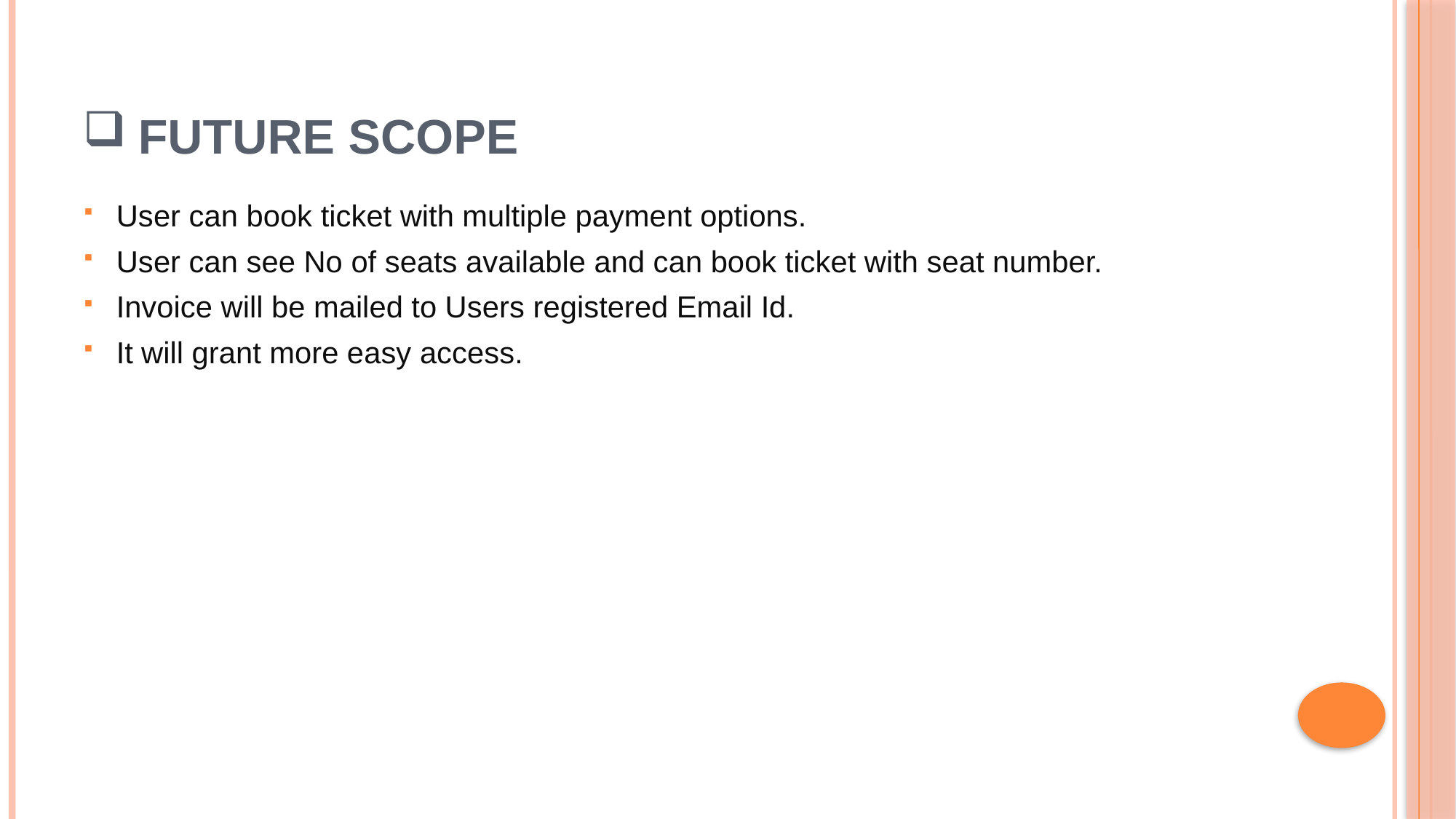

# Future Scope
User can book ticket with multiple payment options.
User can see No of seats available and can book ticket with seat number.
Invoice will be mailed to Users registered Email Id.
It will grant more easy access.